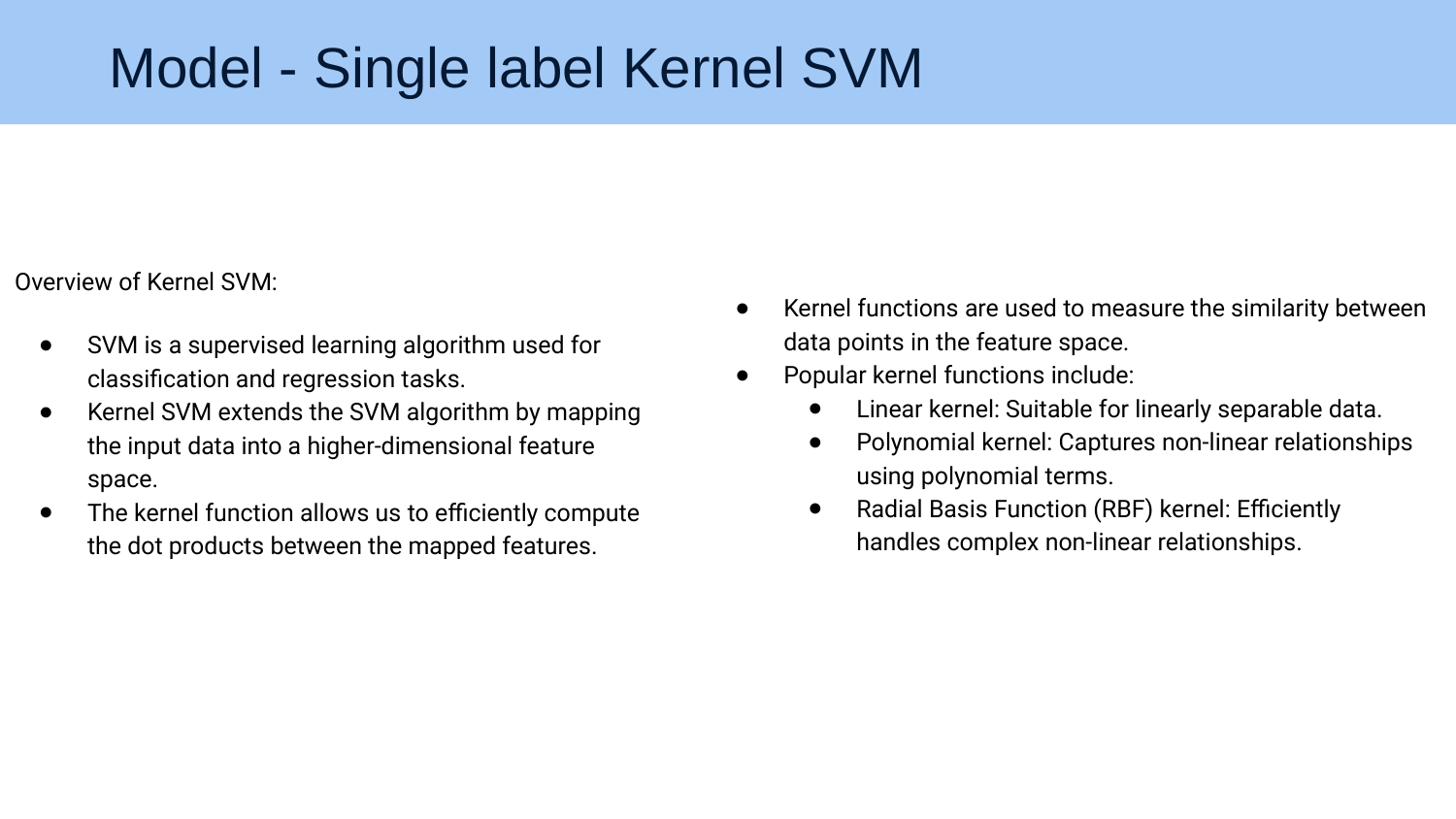

# Model - Single label Kernel SVM
Overview of Kernel SVM:
SVM is a supervised learning algorithm used for classification and regression tasks.
Kernel SVM extends the SVM algorithm by mapping the input data into a higher-dimensional feature space.
The kernel function allows us to efficiently compute the dot products between the mapped features.

Kernel functions are used to measure the similarity between data points in the feature space.
Popular kernel functions include:
Linear kernel: Suitable for linearly separable data.
Polynomial kernel: Captures non-linear relationships using polynomial terms.
Radial Basis Function (RBF) kernel: Efficiently handles complex non-linear relationships.